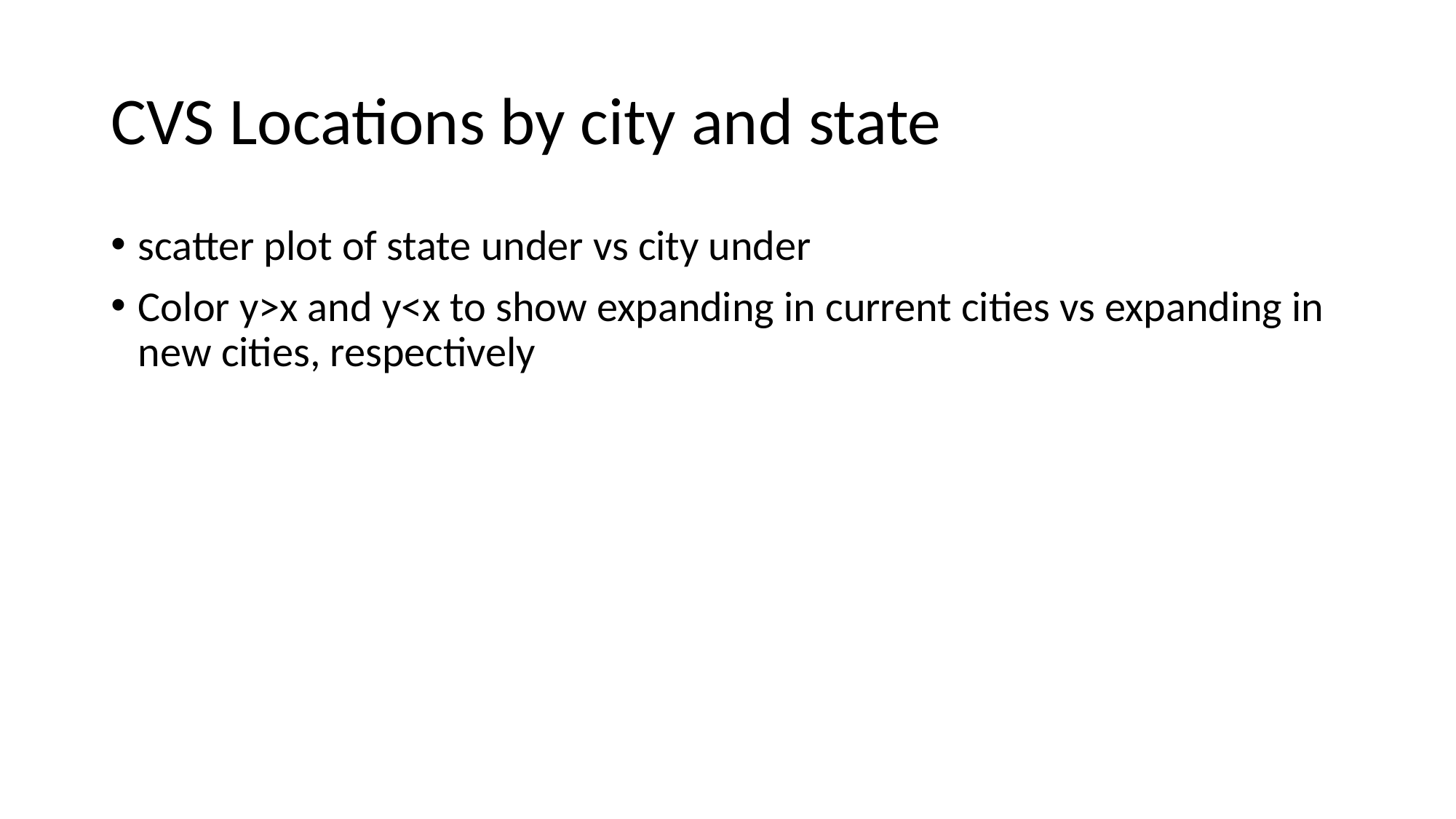

# CVS Locations by city and state
scatter plot of state under vs city under
Color y>x and y<x to show expanding in current cities vs expanding in new cities, respectively